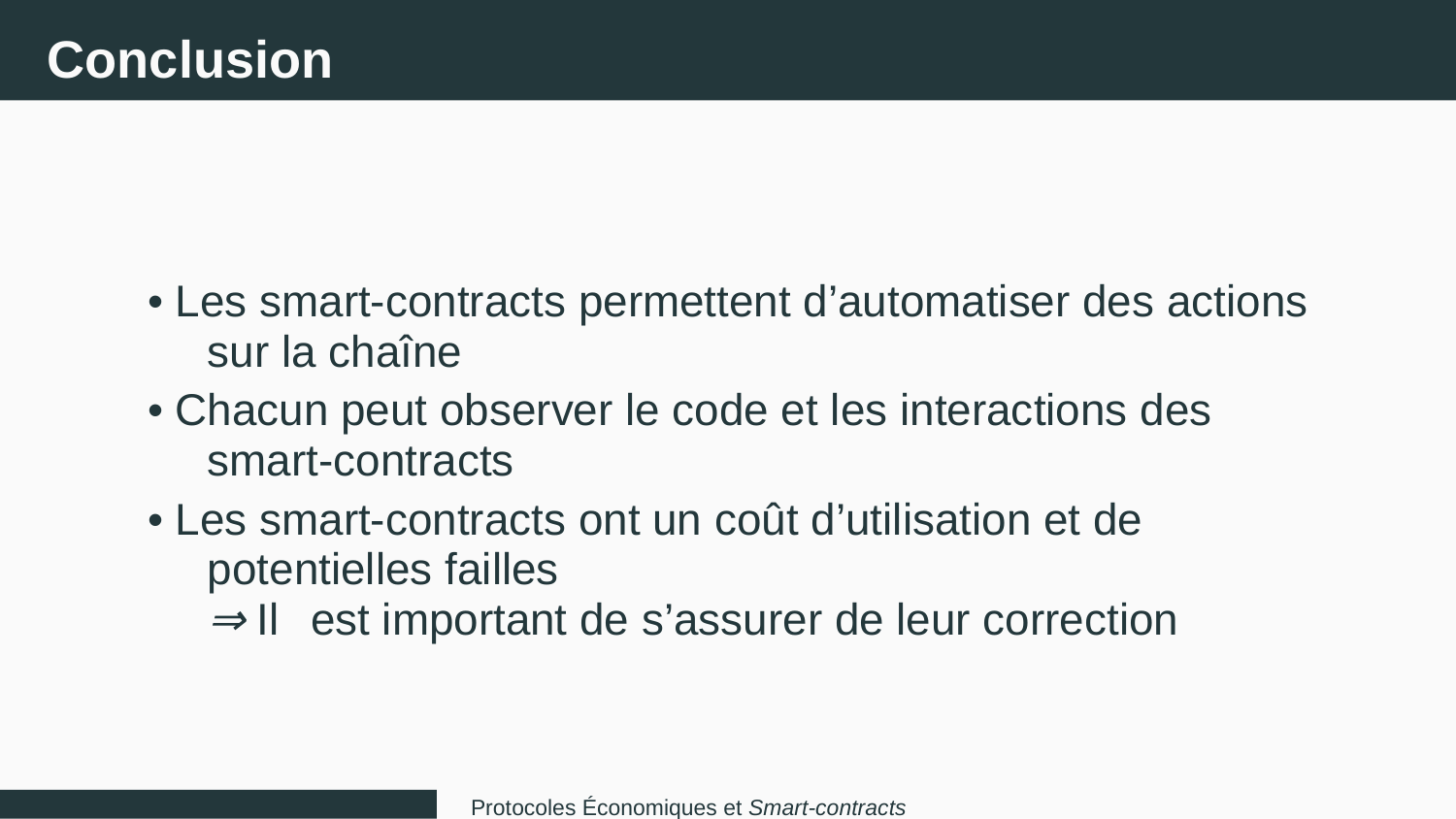

Conclusion
• Les smart-contracts permettent d’automatiser des actions
sur la chaîne
• Chacun peut observer le code et les interactions des
smart-contracts
• Les smart-contracts ont un coût d’utilisation et de
potentielles failles
⇒ Il
est important de s’assurer de leur correction

Protocoles Économiques et Smart-contracts